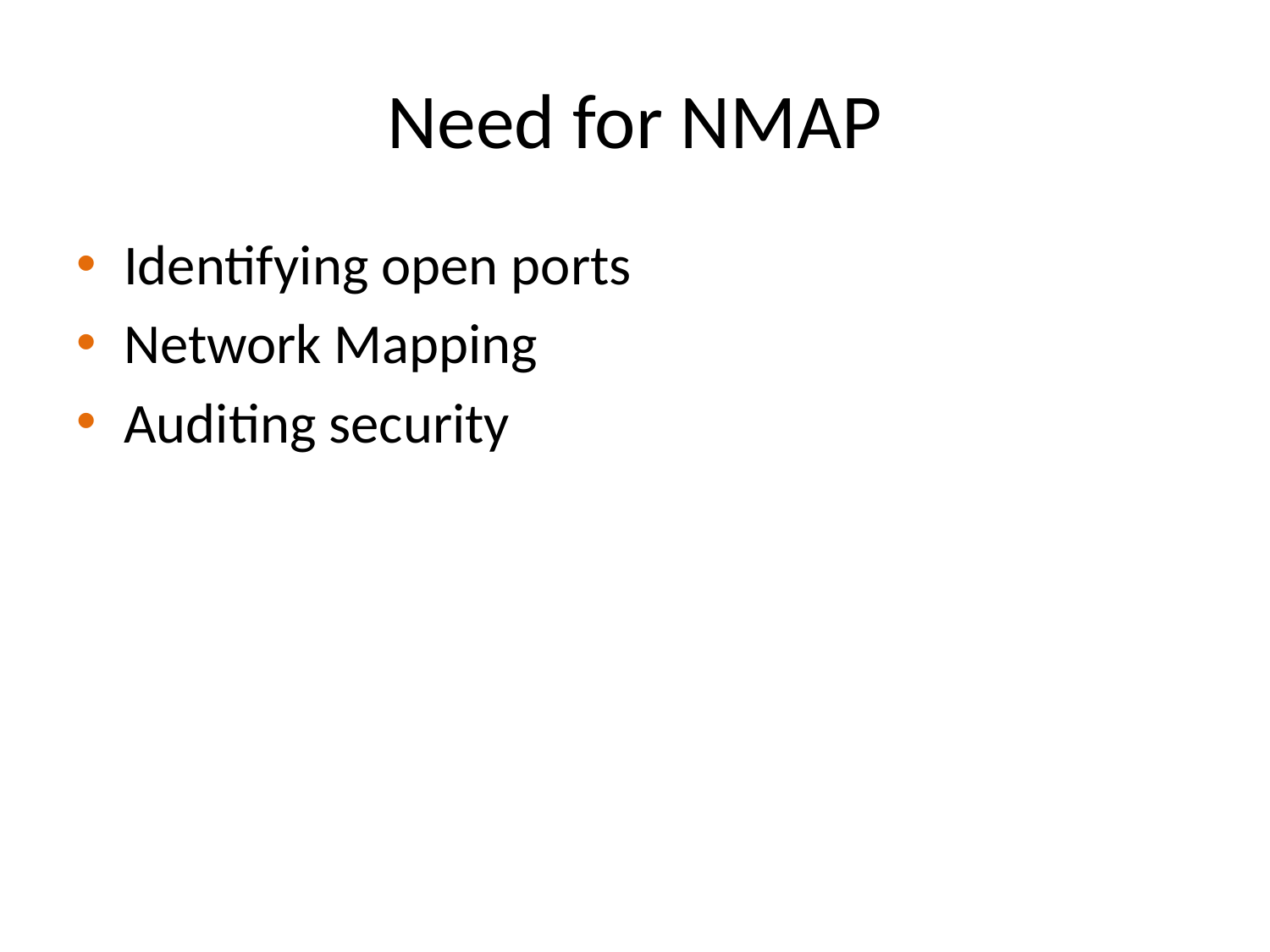

# Need for NMAP
Identifying open ports
Network Mapping
Auditing security